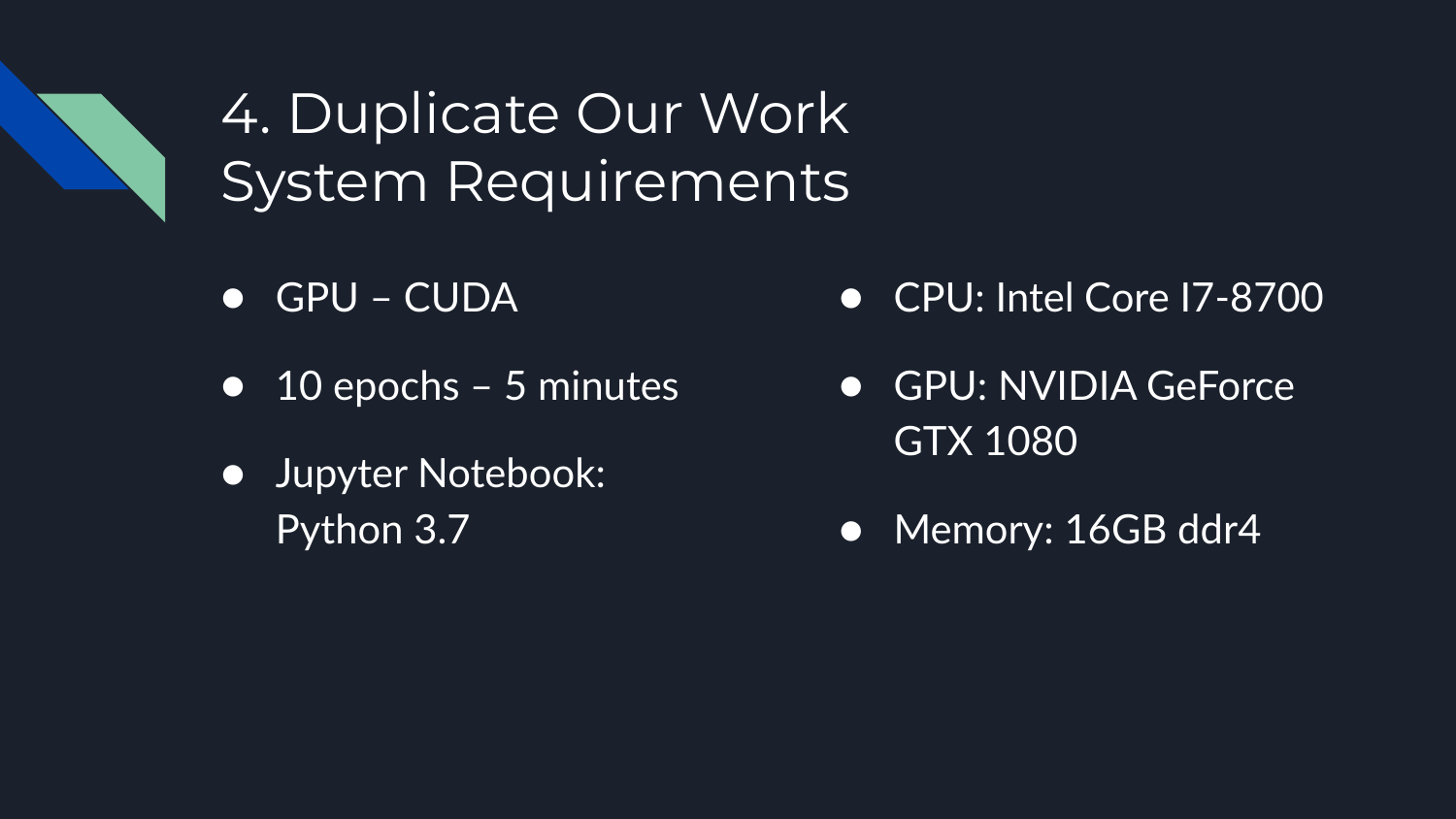

# 4. Duplicate Our Work
System Requirements
CPU: Intel Core I7-8700
GPU: NVIDIA GeForce GTX 1080
Memory: 16GB ddr4
GPU – CUDA
10 epochs – 5 minutes
Jupyter Notebook: Python 3.7